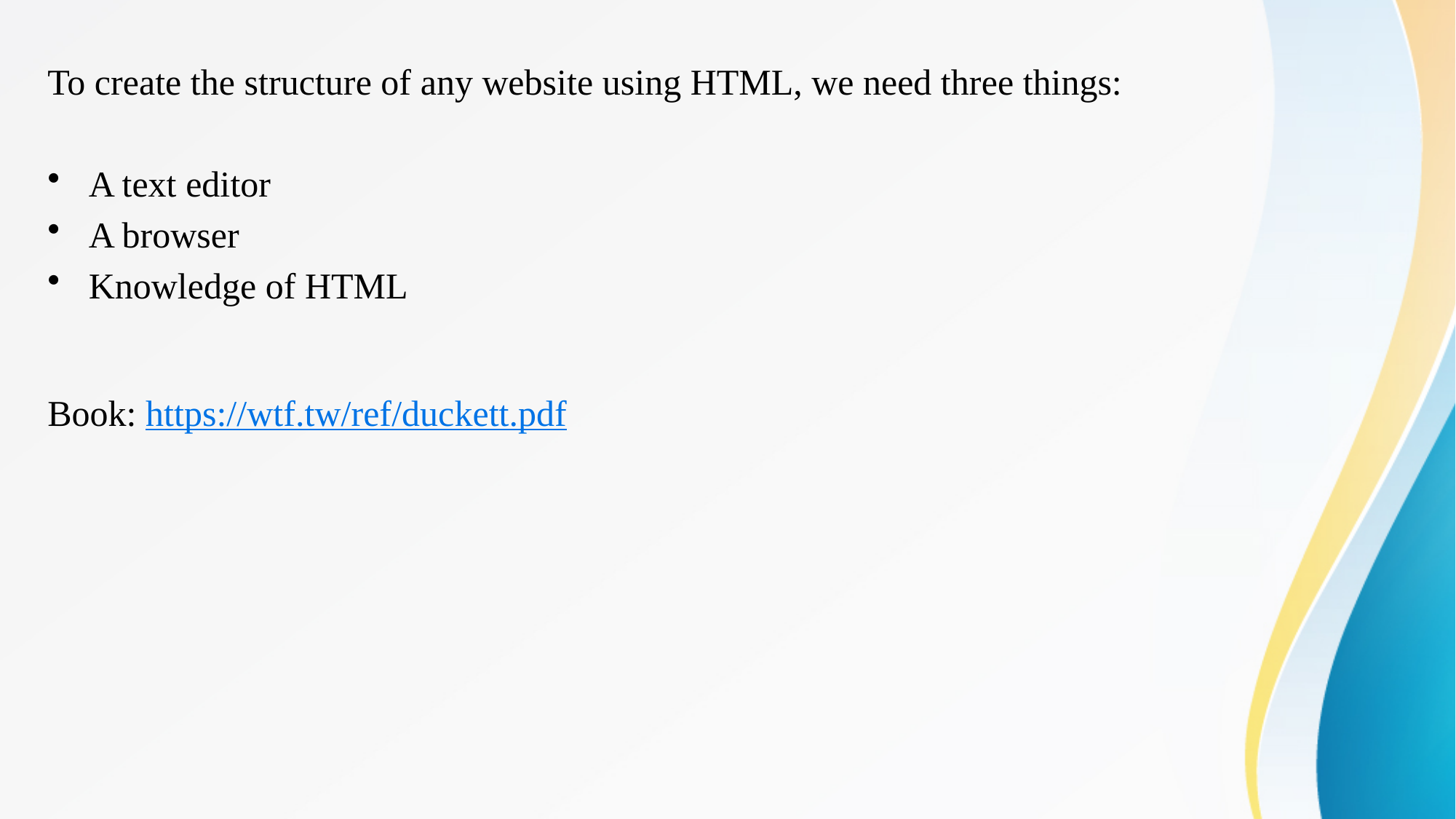

To create the structure of any website using HTML, we need three things:

A text editor
A browser
Knowledge of HTML
Book: https://wtf.tw/ref/duckett.pdf